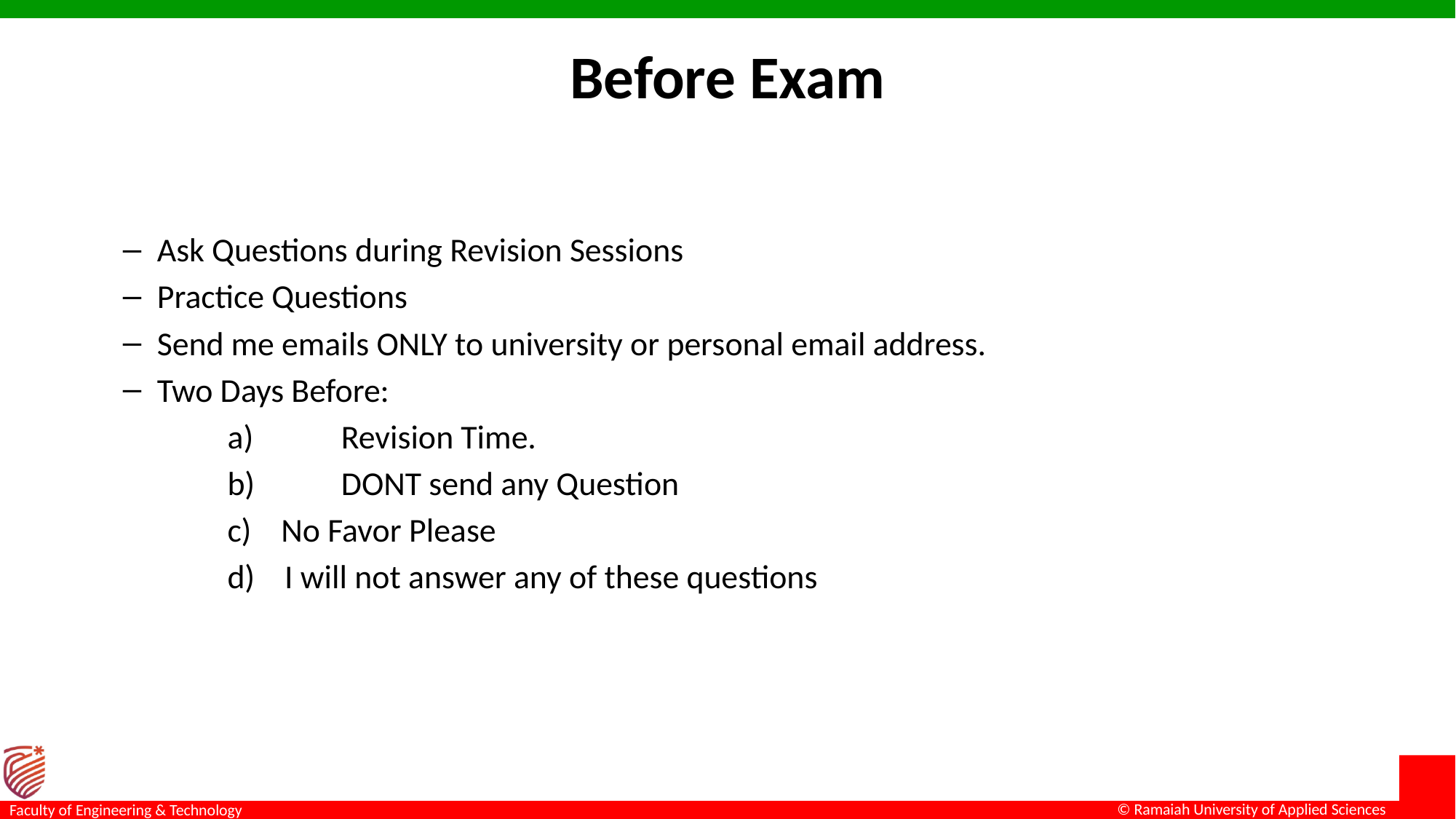

# Before Exam

Ask Questions during Revision Sessions
Practice Questions
Send me emails ONLY to university or personal email address.
Two Days Before:
              a)	Revision Time.
              b)	DONT send any Question
              c)    No Favor Please
              d)    I will not answer any of these questions